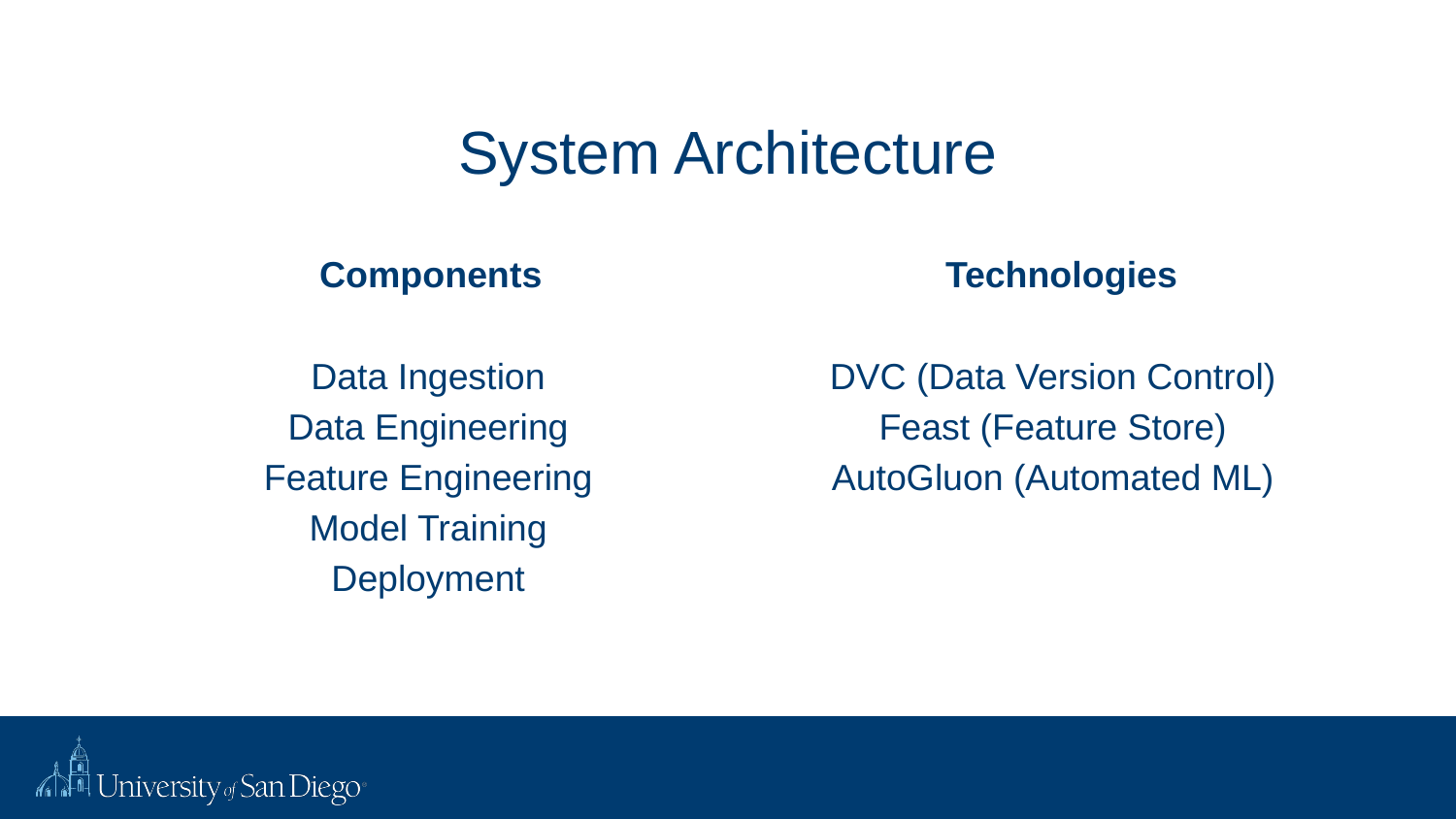

# System Architecture
Components
Technologies

Data Ingestion
Data Engineering
Feature Engineering
Model Training
Deployment

DVC (Data Version Control)
Feast (Feature Store)
AutoGluon (Automated ML)